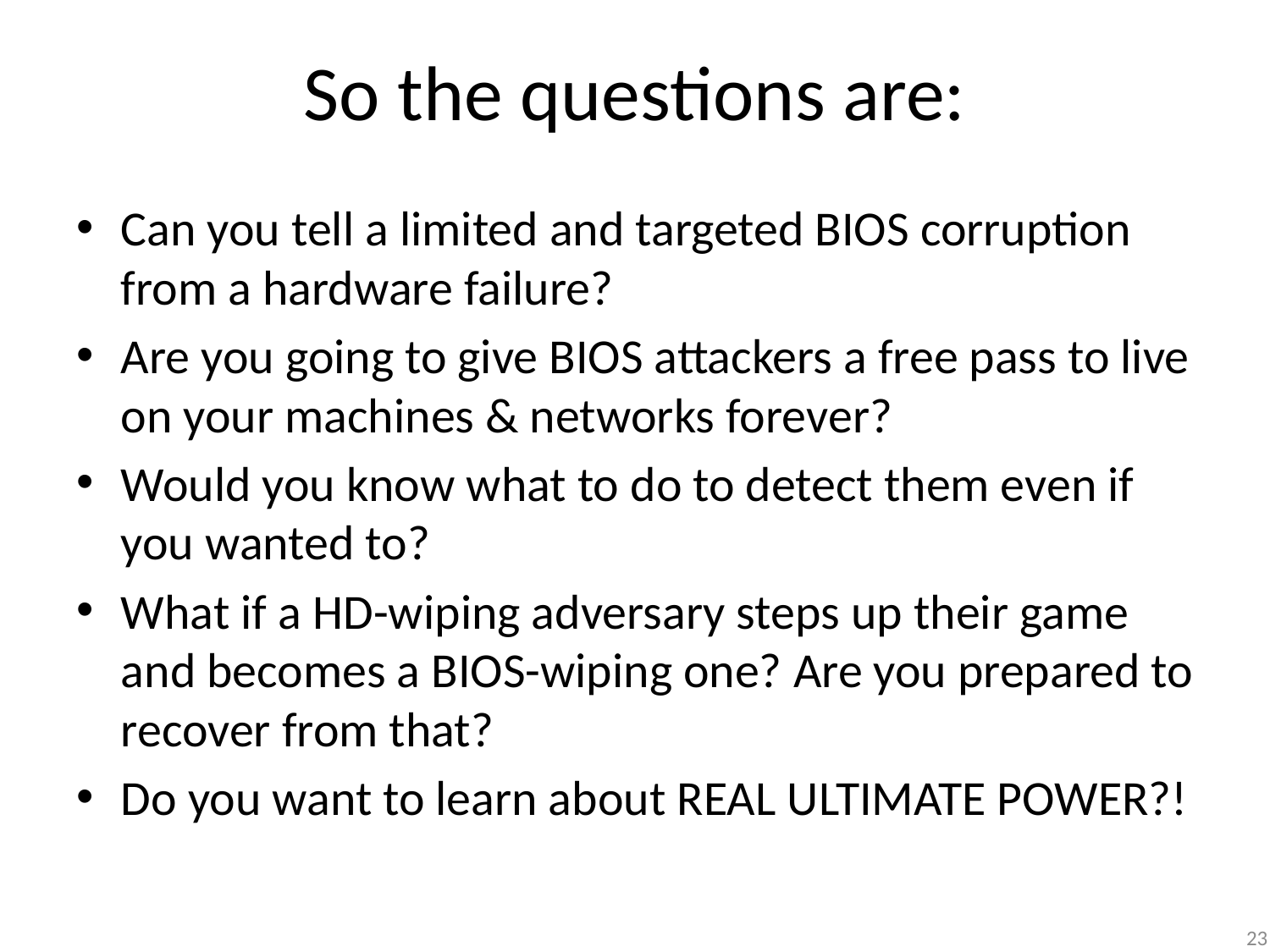

# So the questions are:
Can you tell a limited and targeted BIOS corruption from a hardware failure?
Are you going to give BIOS attackers a free pass to live on your machines & networks forever?
Would you know what to do to detect them even if you wanted to?
What if a HD-wiping adversary steps up their game and becomes a BIOS-wiping one? Are you prepared to recover from that?
Do you want to learn about REAL ULTIMATE POWER?!
23